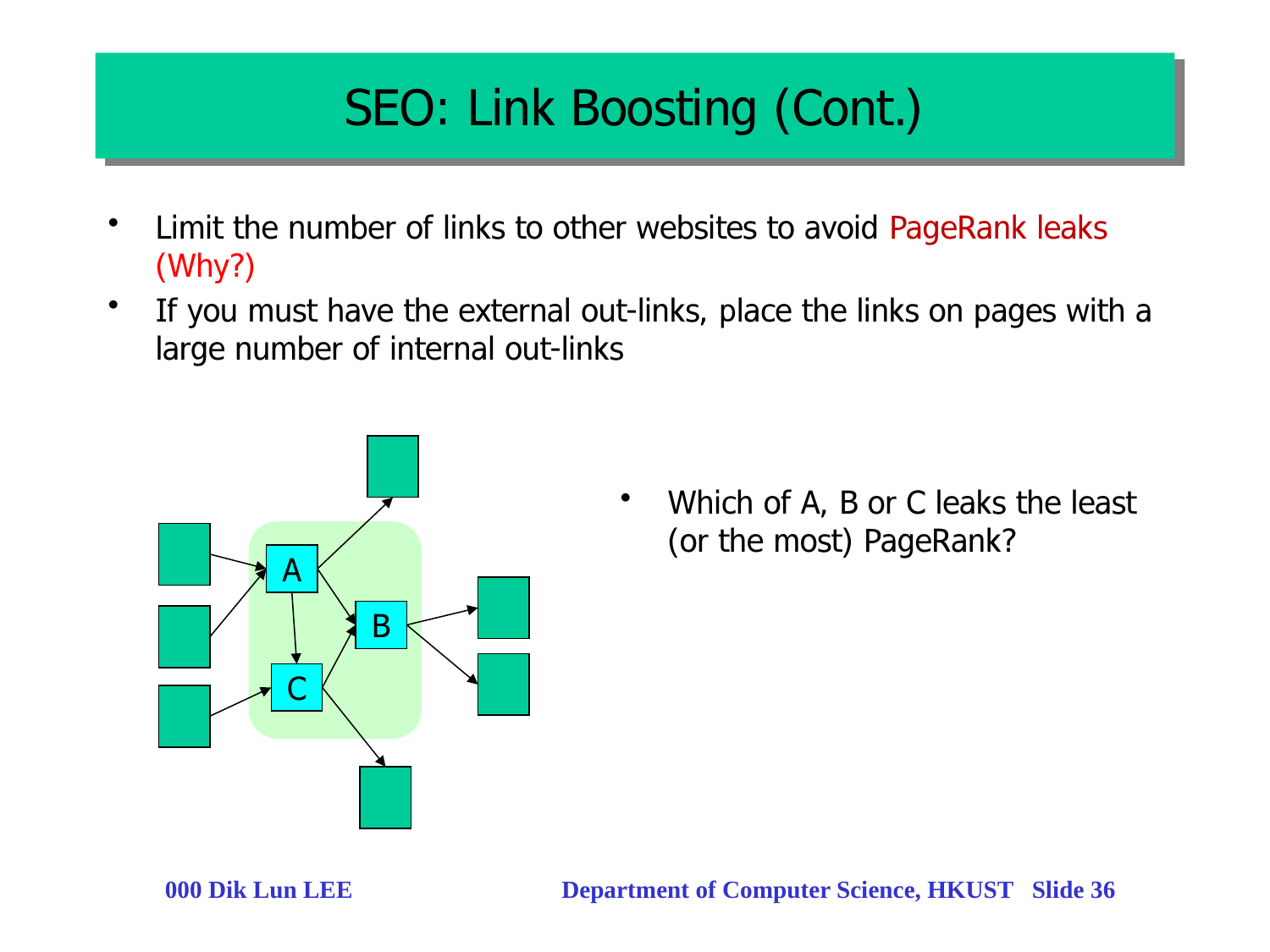

# SEO: Link Boosting (Cont.)
Limit the number of links to other websites to avoid PageRank leaks (Why?)
If you must have the external out-links, place the links on pages with a large number of internal out-links

A

B

C

Which of A, B or C leaks the least (or the most) PageRank?
000 Dik Lun LEE                                  Department of Computer Science, HKUST   Slide 36